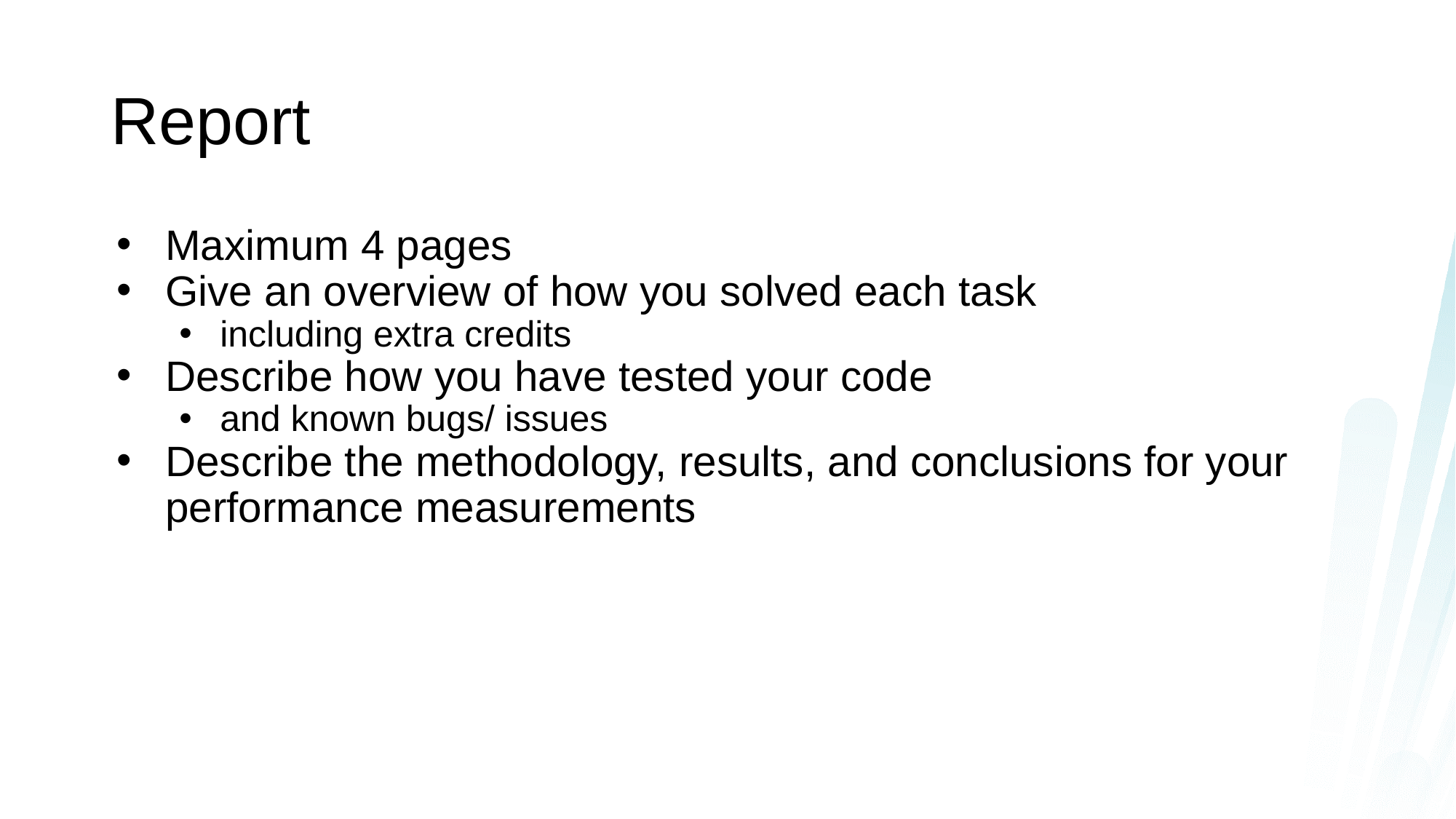

# Report
Maximum 4 pages
Give an overview of how you solved each task
including extra credits
Describe how you have tested your code
and known bugs/ issues
Describe the methodology, results, and conclusions for your performance measurements